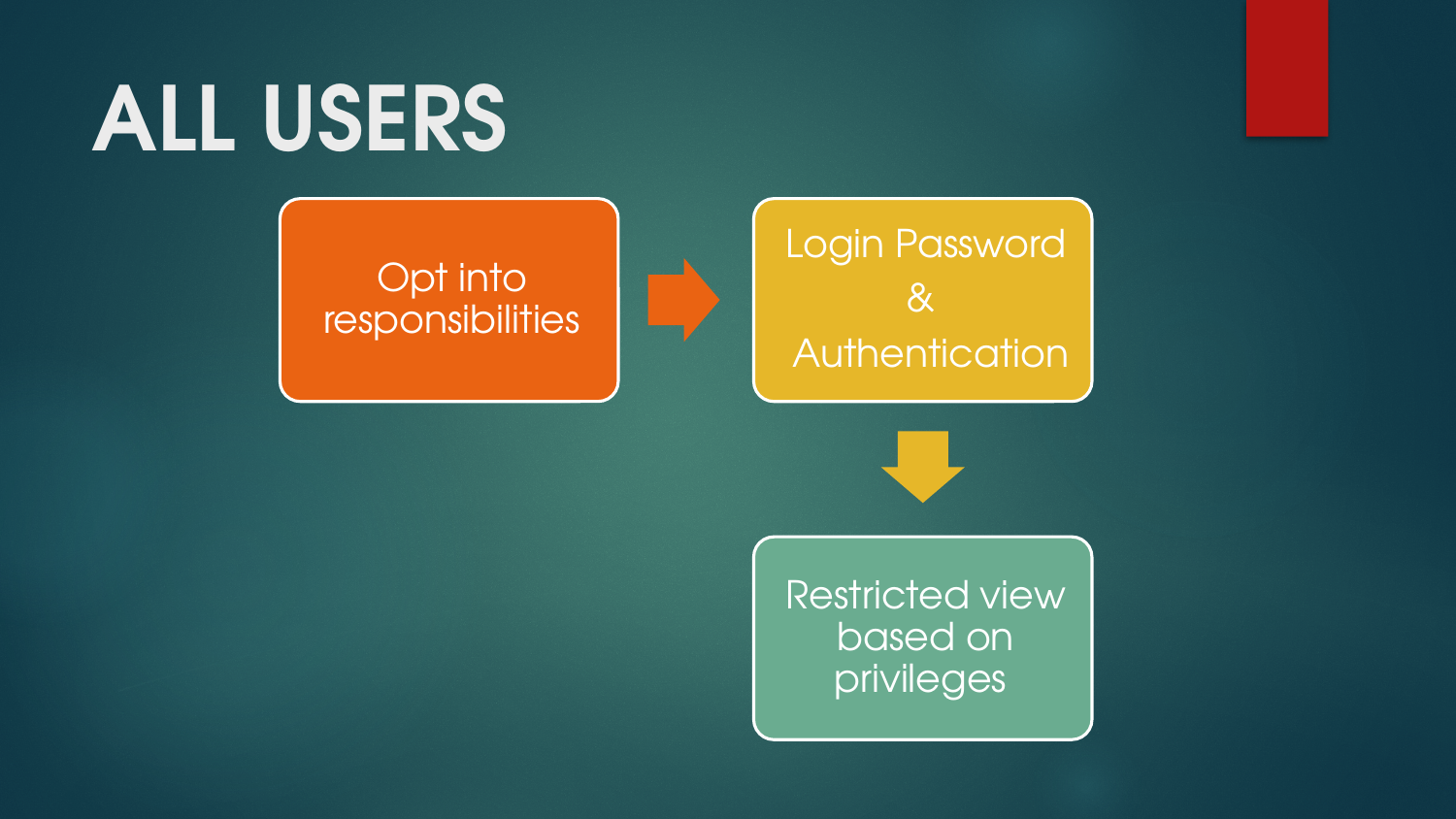

# ALL USERS
Opt into responsibilities

Login Password
&
 Authentication

Restricted view based on privileges